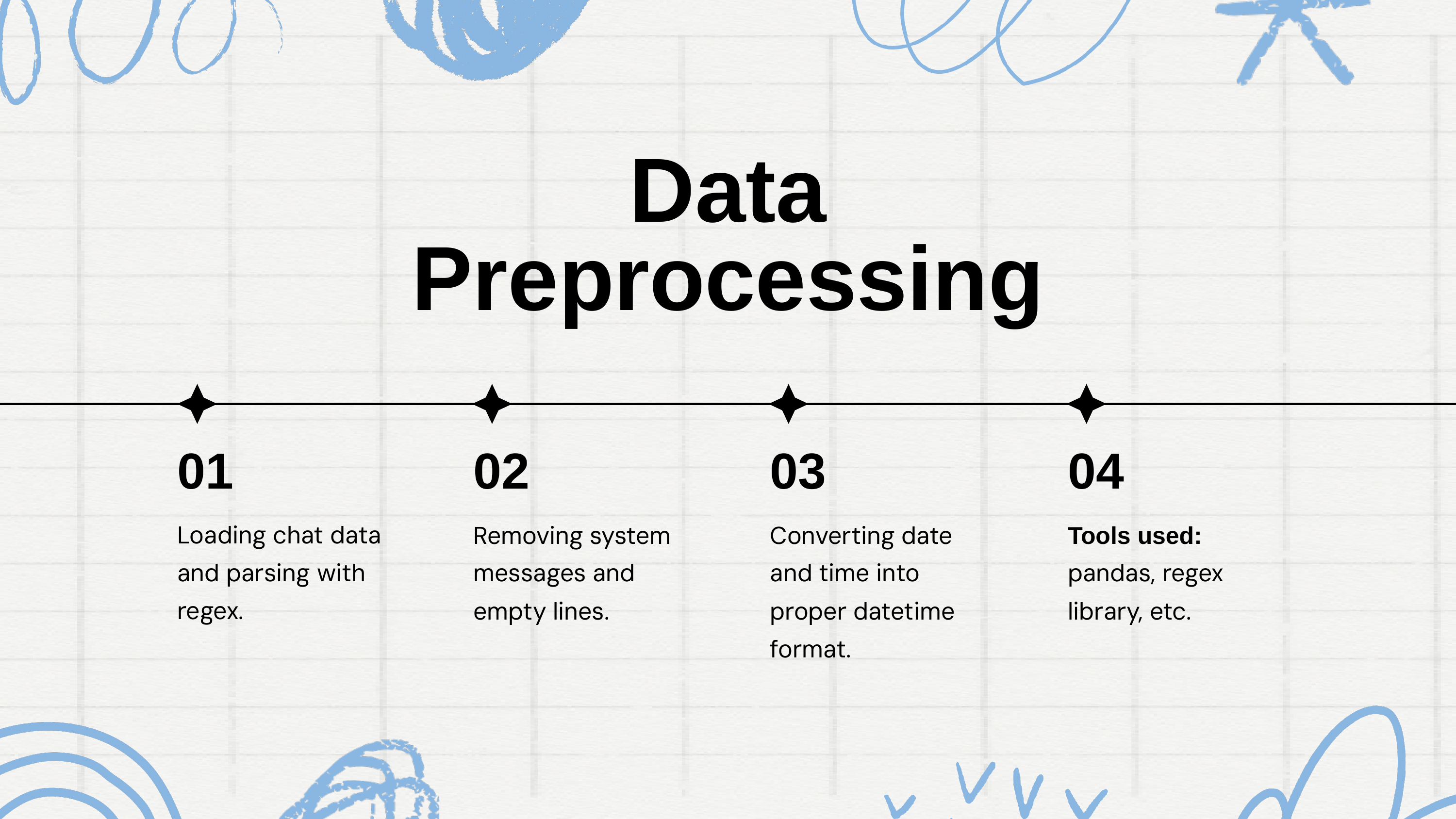

Data Preprocessing

01
02
03
04
Loading chat data and parsing with regex.

Removing system messages and empty lines.

Converting date and time into proper datetime format.

Tools used: pandas, regex library, etc.